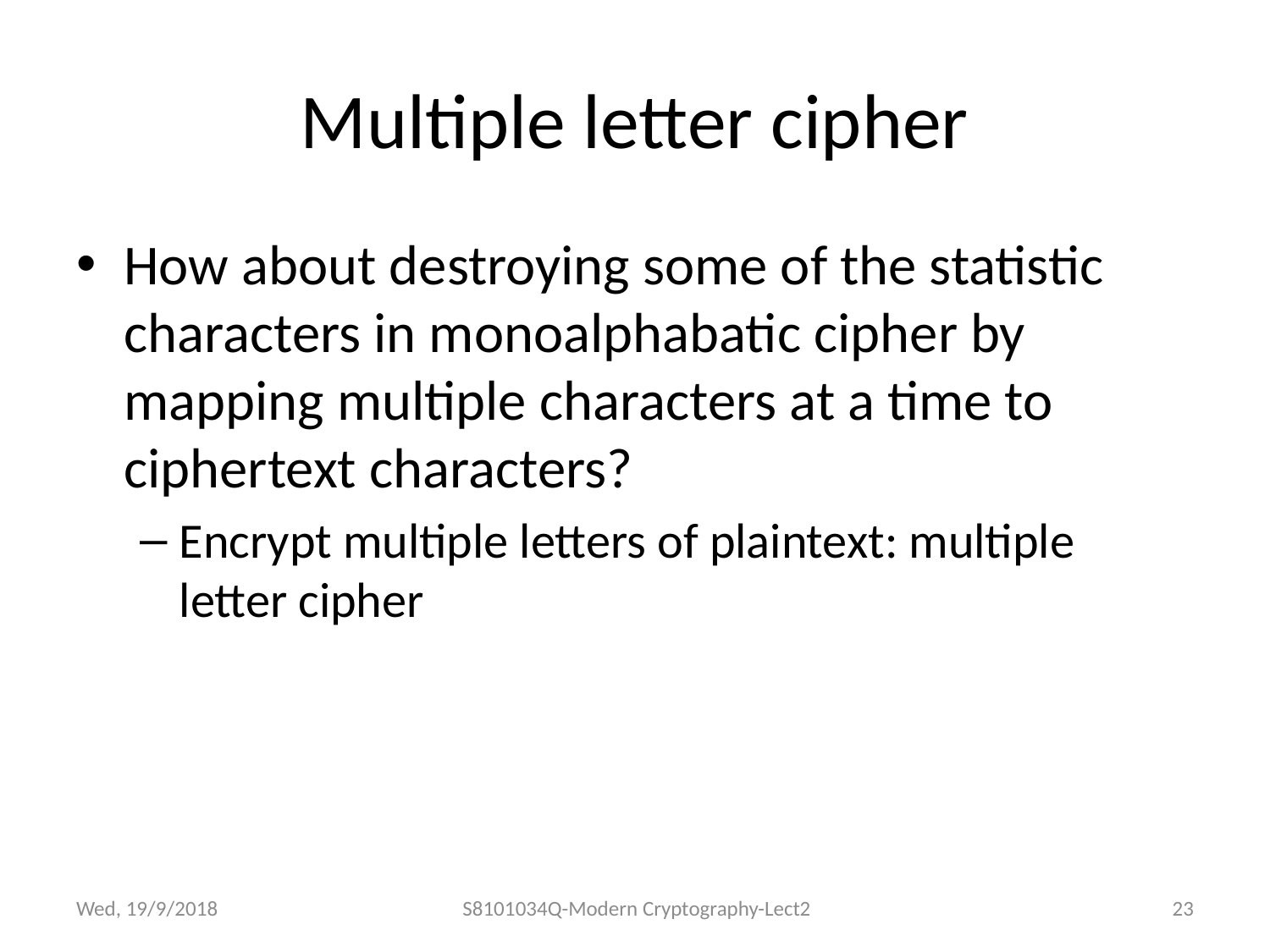

# Multiple letter cipher
How about destroying some of the statistic characters in monoalphabatic cipher by mapping multiple characters at a time to ciphertext characters?
Encrypt multiple letters of plaintext: multiple letter cipher
Wed, 19/9/2018
S8101034Q-Modern Cryptography-Lect2
23